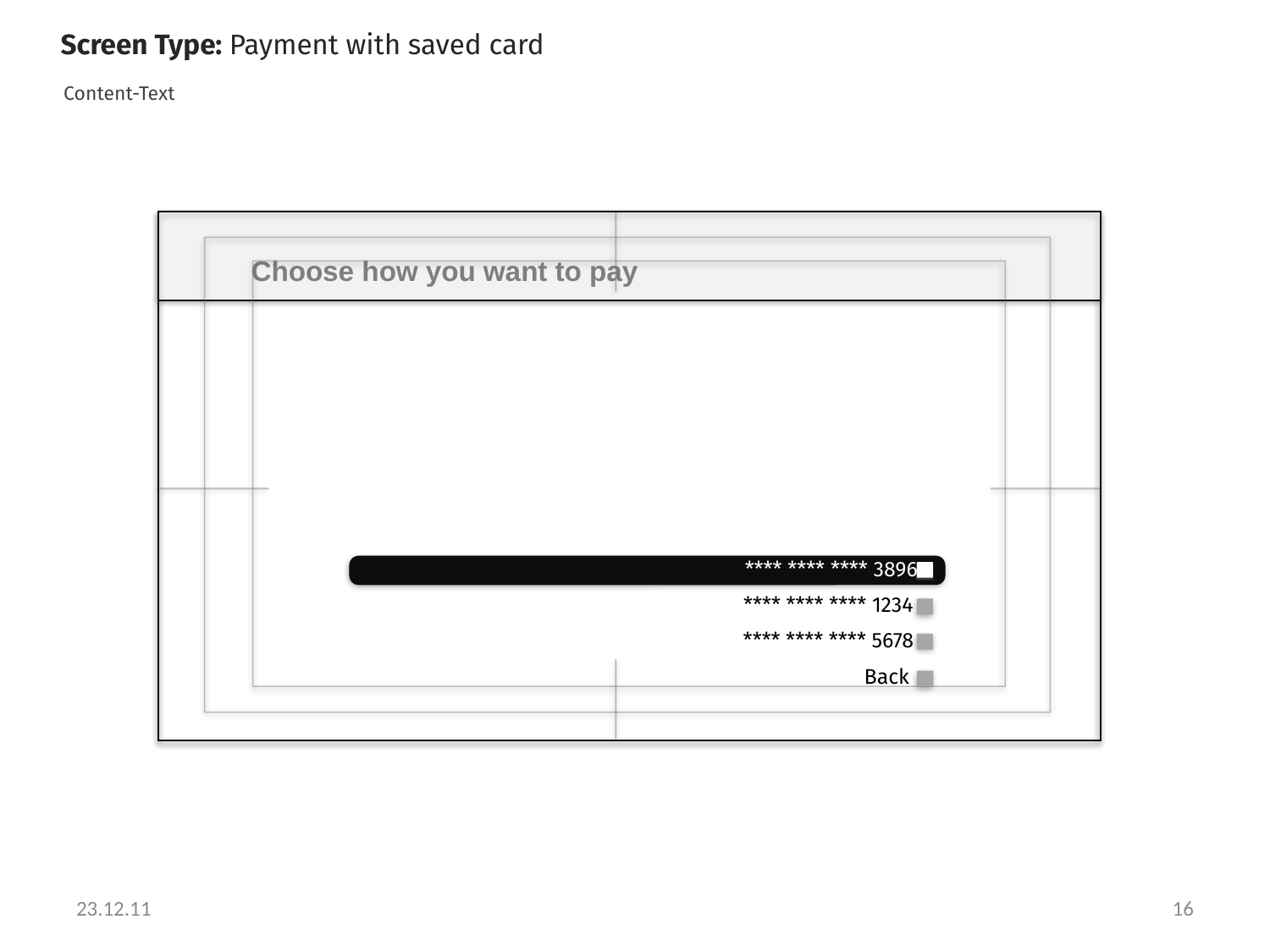

Screen Type: Payment with saved card
Content-Text

Choose how you want to pay
**** **** **** 3896

**** **** **** 1234

**** **** **** 5678

Back

23.12.11
16